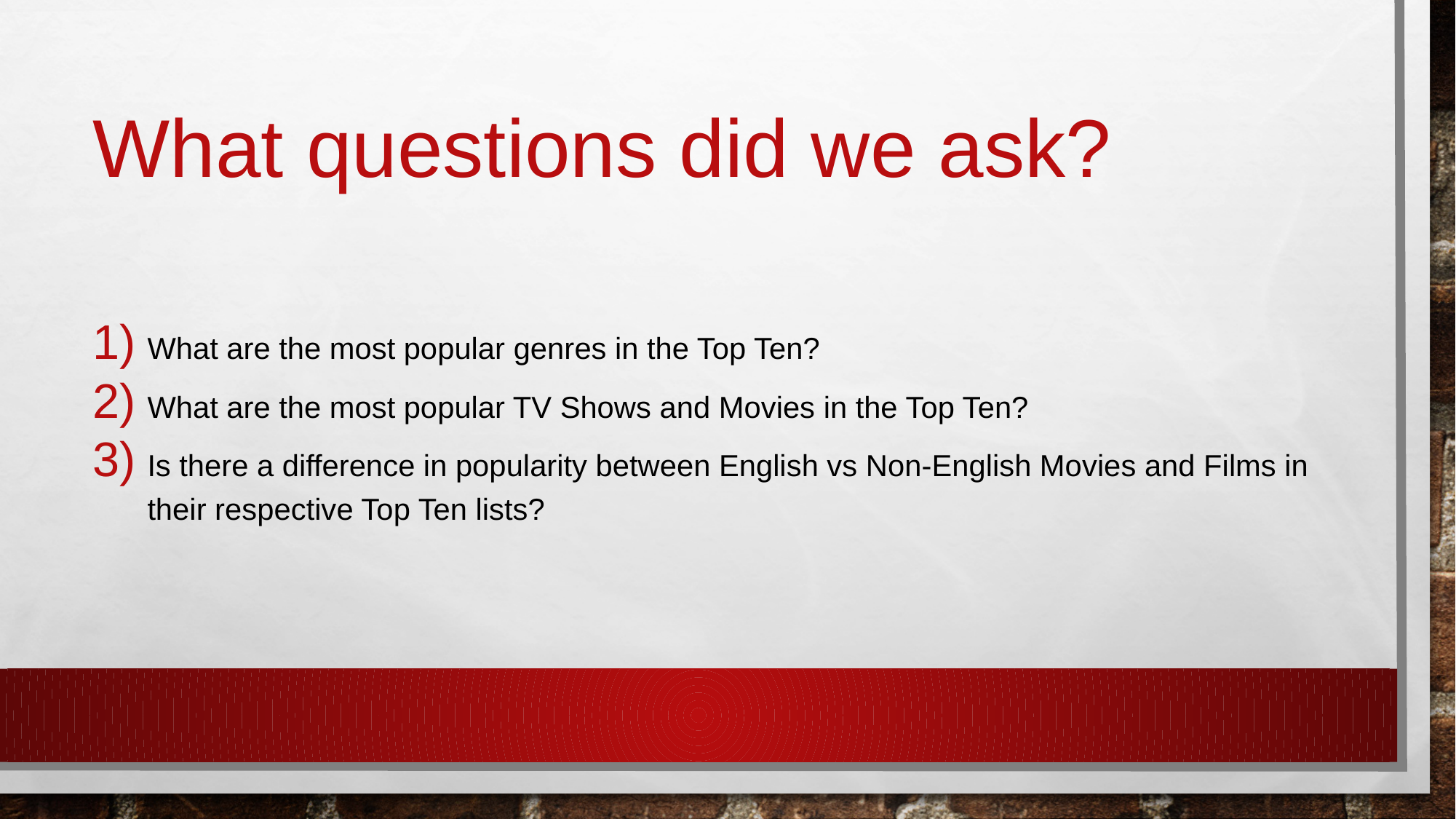

# What questions did we ask?
What are the most popular genres in the Top Ten?
What are the most popular TV Shows and Movies in the Top Ten?
Is there a difference in popularity between English vs Non-English Movies and Films in their respective Top Ten lists?